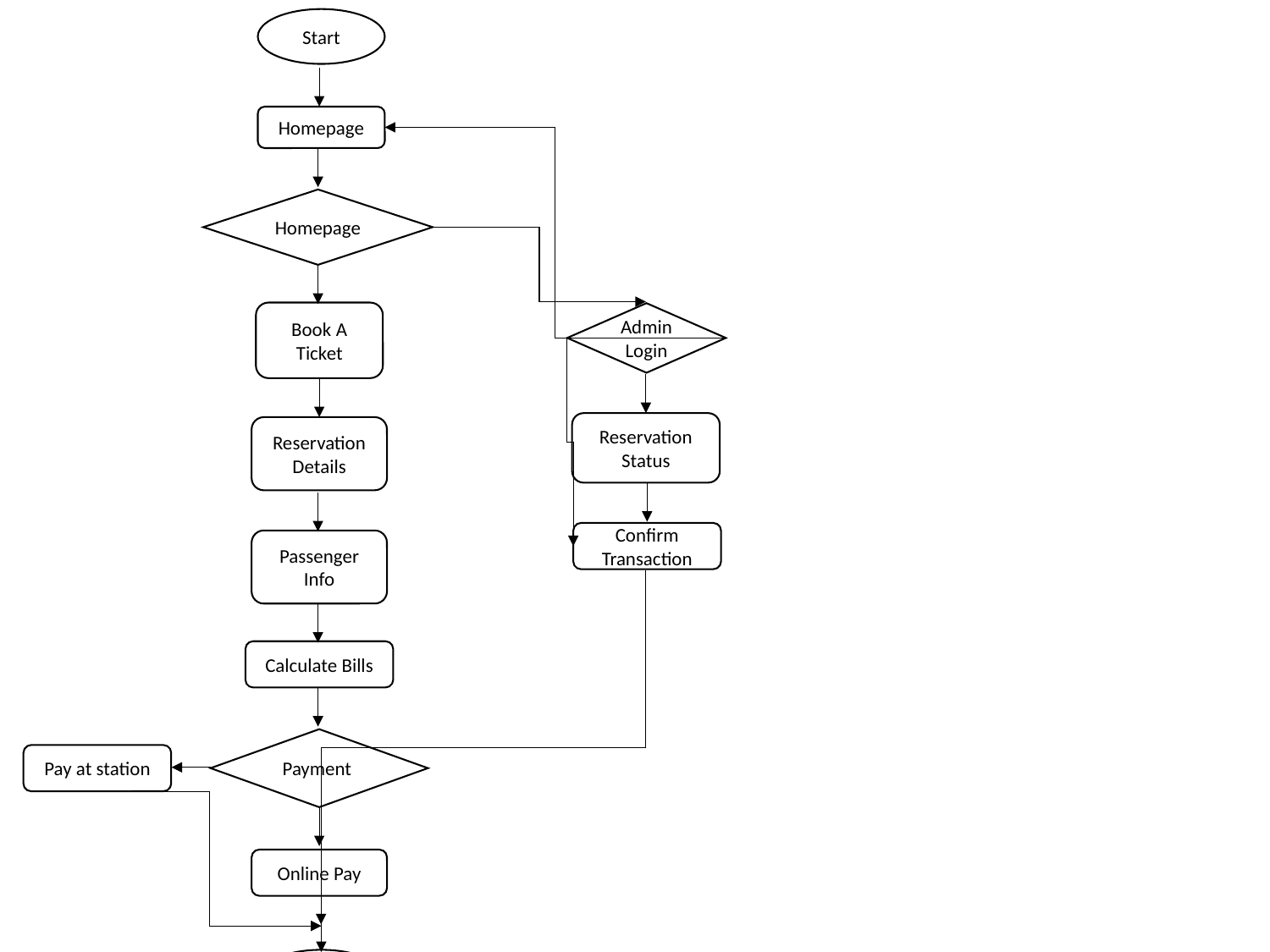

Start
Homepage
Homepage
Book A Ticket
Admin Login
Reservation Status
Reservation Details
Confirm Transaction
Passenger Info
Calculate Bills
Payment
Pay at station
Online Pay
End
Fig. RTM System Flow Chart